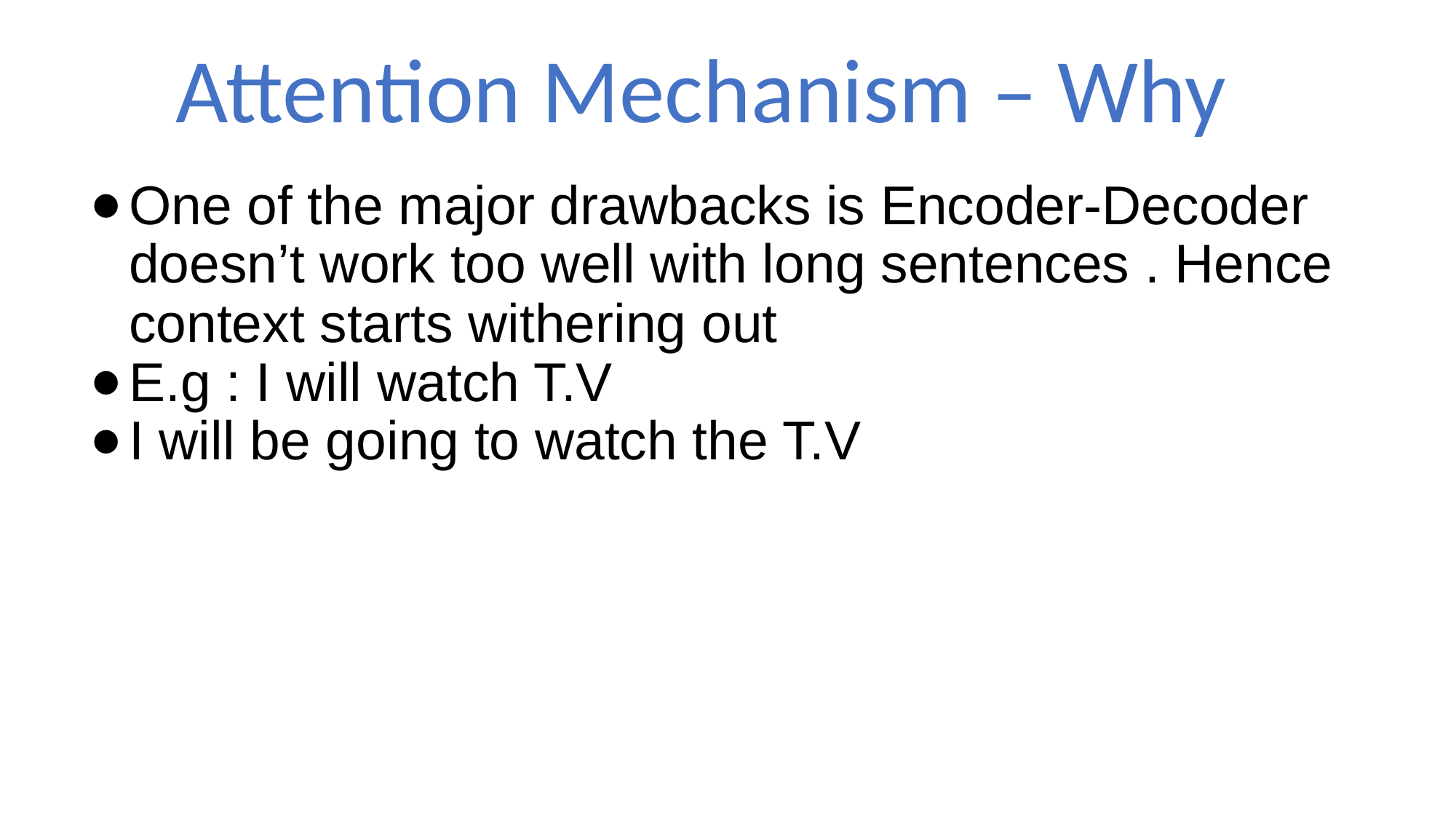

# Attention Mechanism – Why
One of the major drawbacks is Encoder-Decoder doesn’t work too well with long sentences . Hence context starts withering out
E.g : I will watch T.V
I will be going to watch the T.V